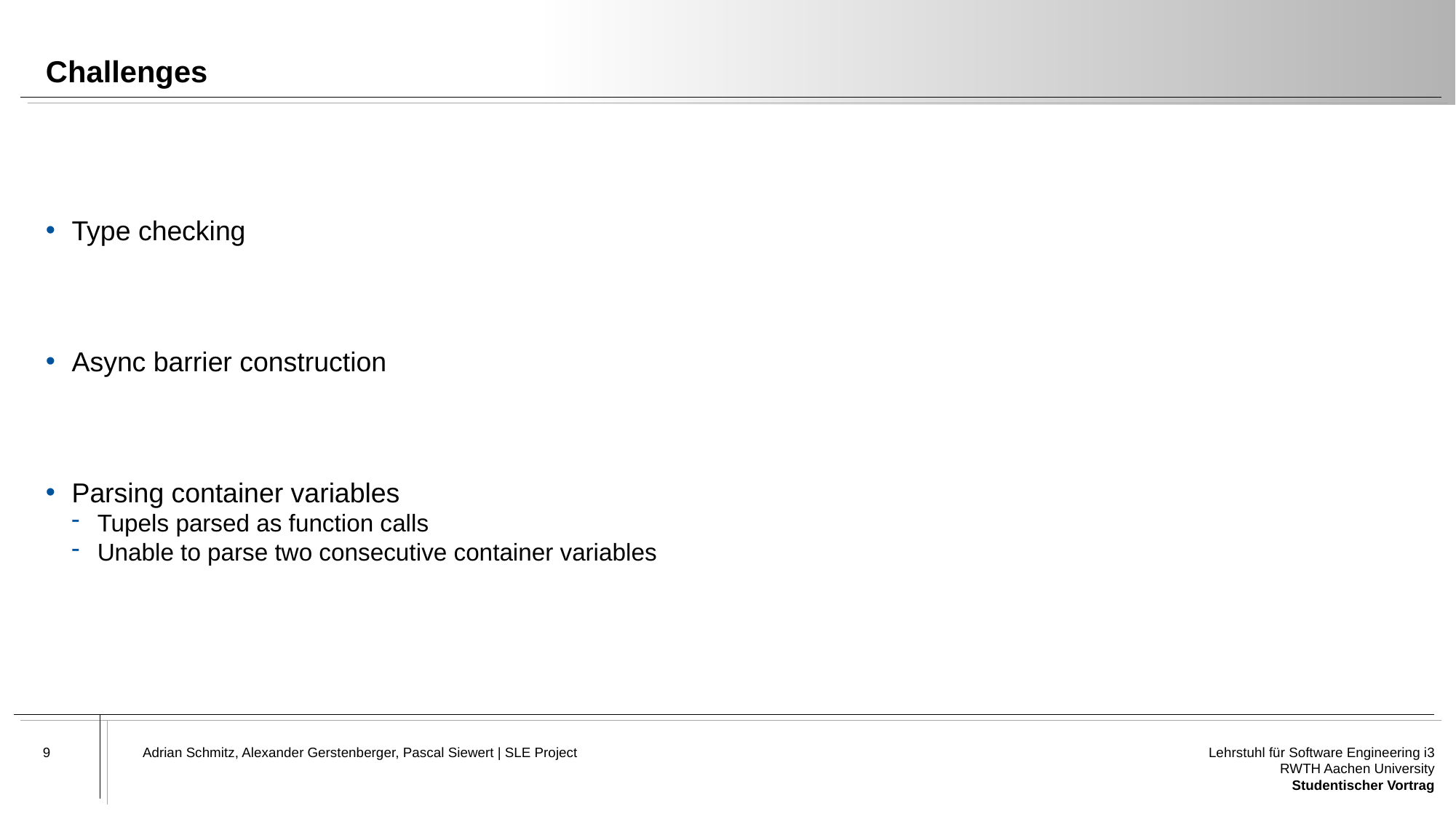

# Challenges

Type checking

Async barrier construction

Parsing container variables
Tupels parsed as function calls
Unable to parse two consecutive container variables